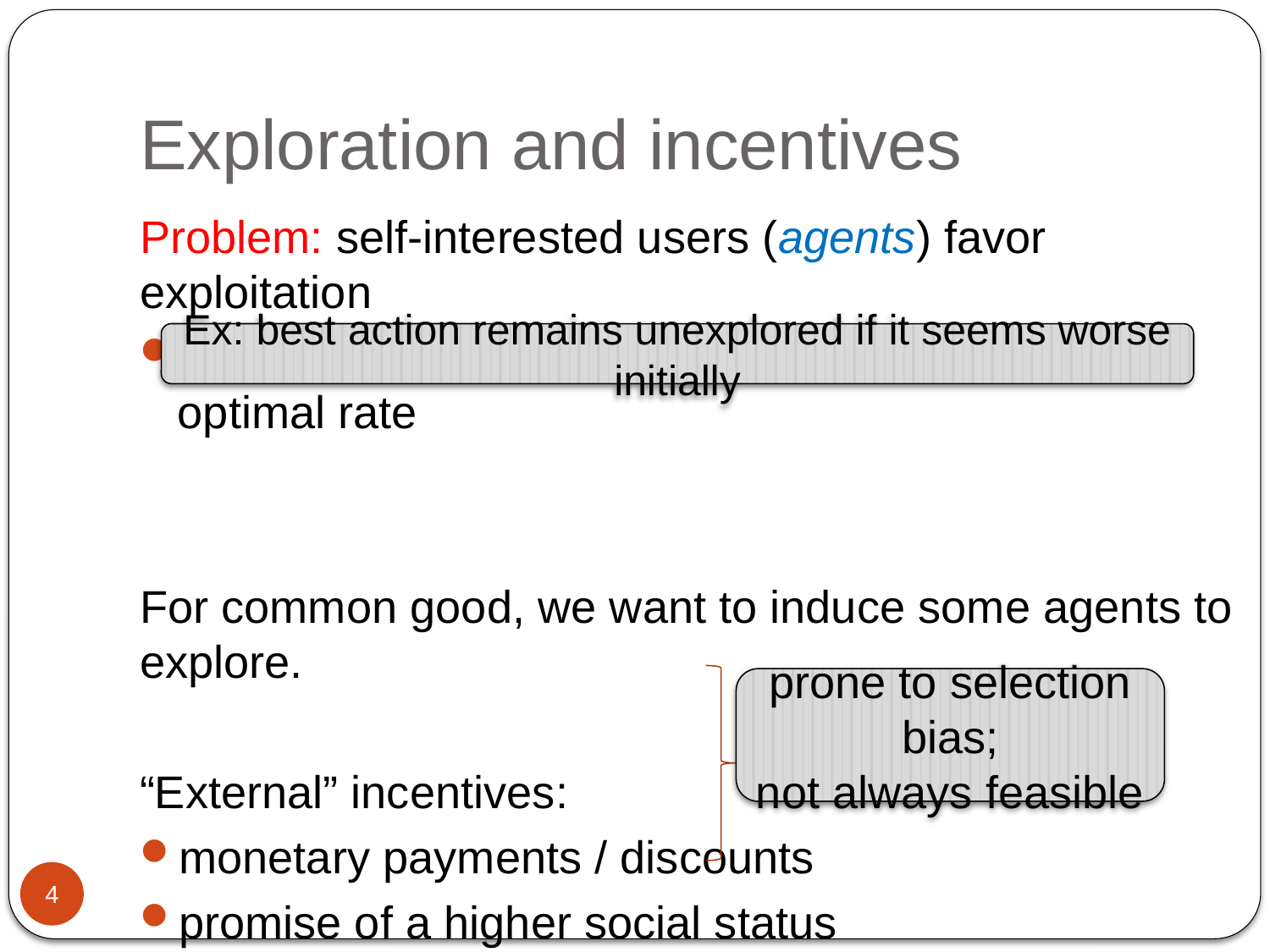

# Exploration and incentives
Problem: self-interested users (agents) favor exploitation
Under-exploration: some actions explored at sub-optimal rate

For common good, we want to induce some agents to explore.

“External” incentives:
monetary payments / discounts
promise of a higher social status
people’s desire to experiment

Ex: best action remains unexplored if it seems worse initially

prone to selection bias;
not always feasible
4